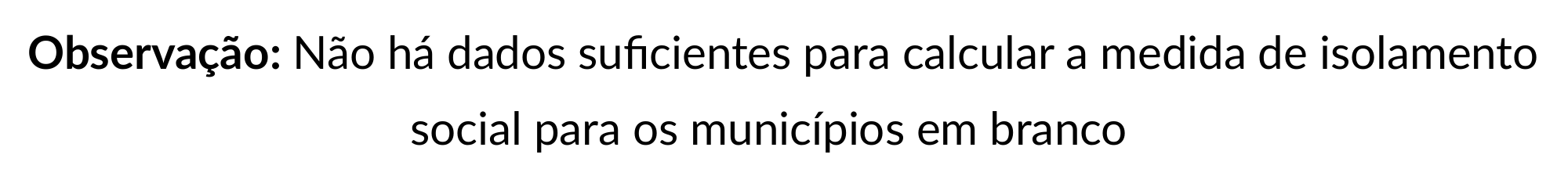

# Observação: Não há dados suficientes para calcular a medida de isolamento social para os municípios em branco